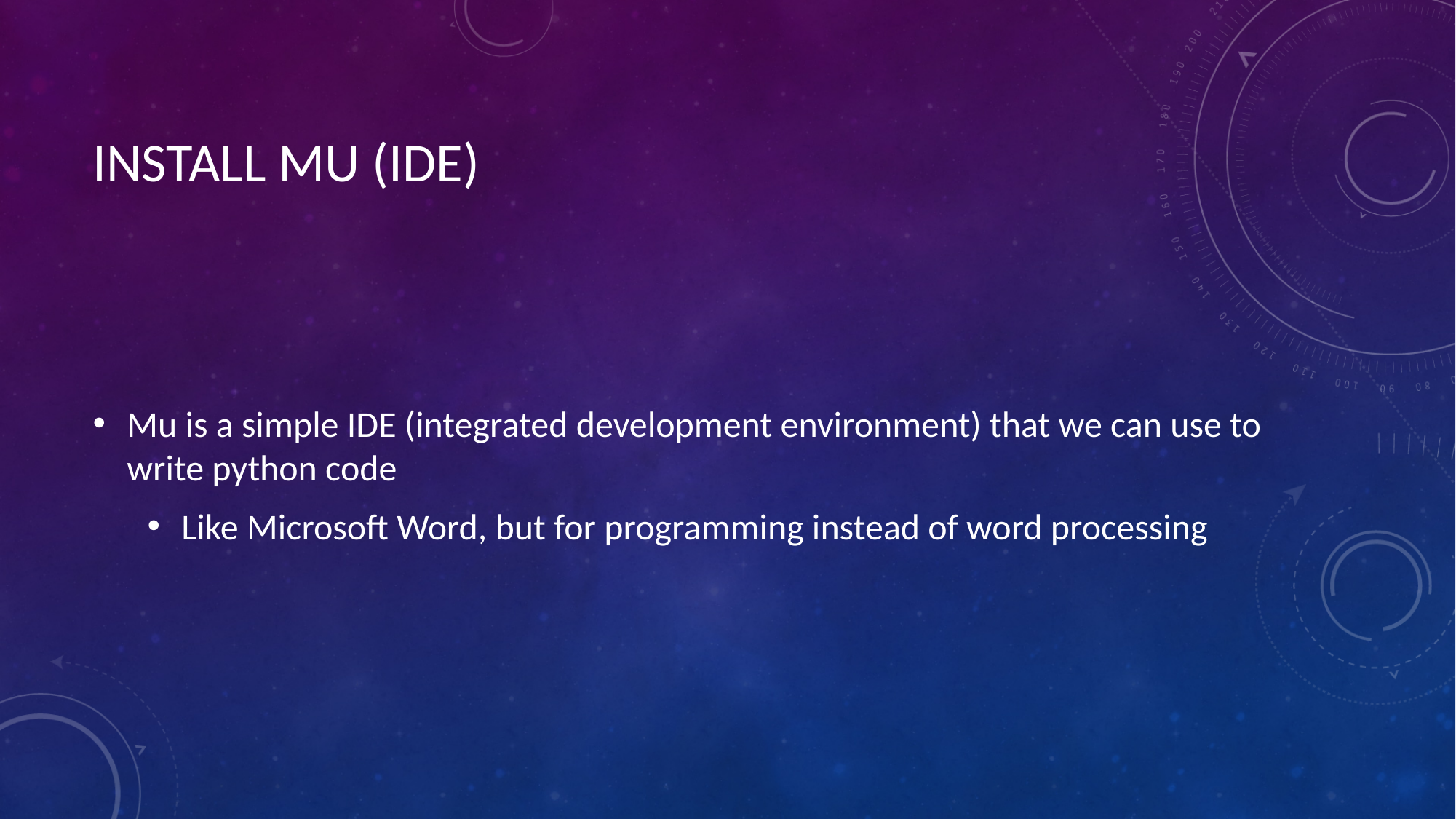

# Install MU (IDE)
Mu is a simple IDE (integrated development environment) that we can use to write python code
Like Microsoft Word, but for programming instead of word processing